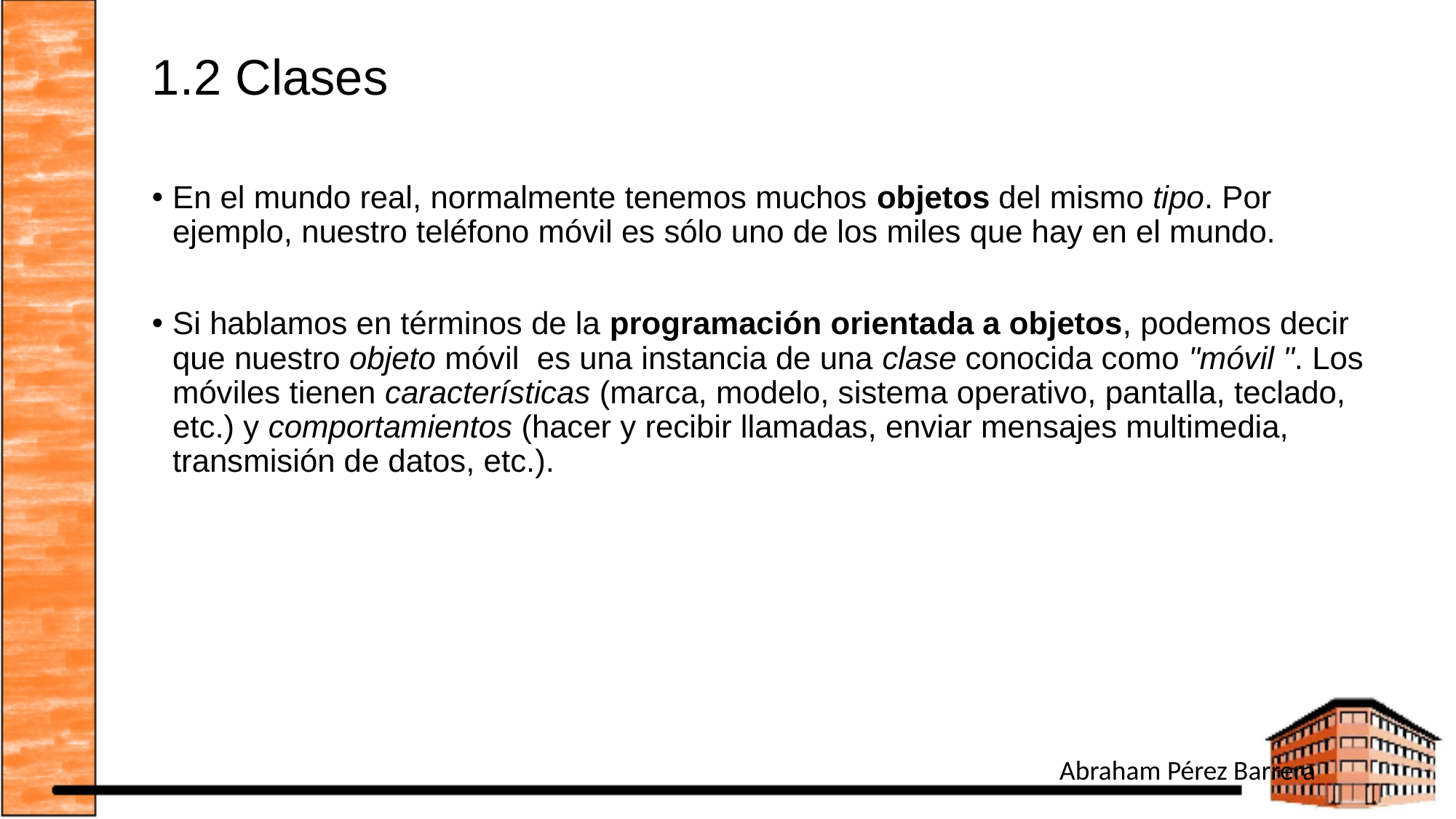

# 1.2 Clases
En el mundo real, normalmente tenemos muchos objetos del mismo tipo. Por ejemplo, nuestro teléfono móvil es sólo uno de los miles que hay en el mundo.

Si hablamos en términos de la programación orientada a objetos, podemos decir que nuestro objeto móvil  es una instancia de una clase conocida como "móvil ". Los móviles tienen características (marca, modelo, sistema operativo, pantalla, teclado, etc.) y comportamientos (hacer y recibir llamadas, enviar mensajes multimedia, transmisión de datos, etc.).